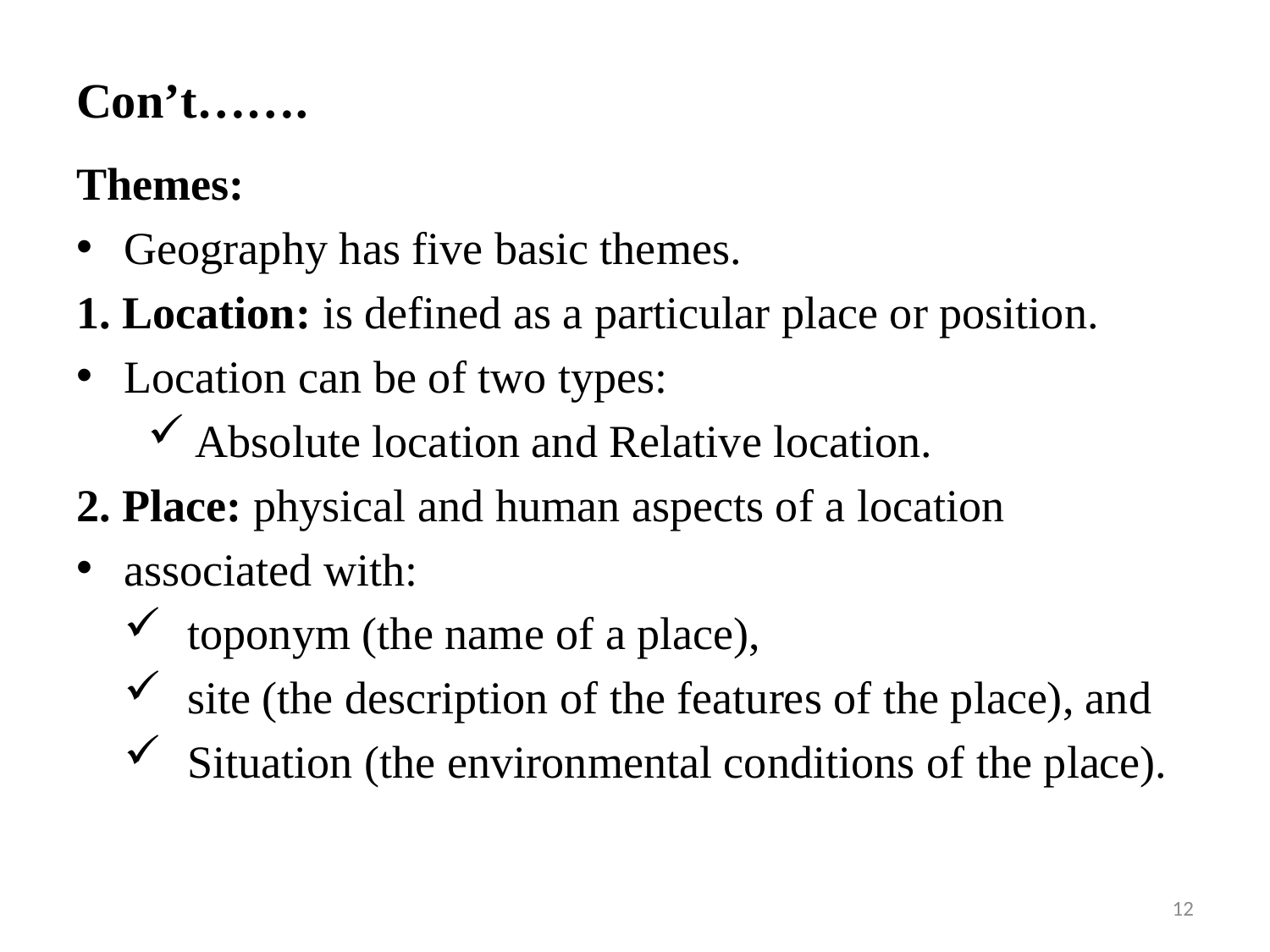

# Con’t…….
Themes:
Geography has five basic themes.
1. Location: is defined as a particular place or position.
Location can be of two types:
Absolute location and Relative location.
2. Place: physical and human aspects of a location
associated with:
toponym (the name of a place),
site (the description of the features of the place), and
Situation (the environmental conditions of the place).

12